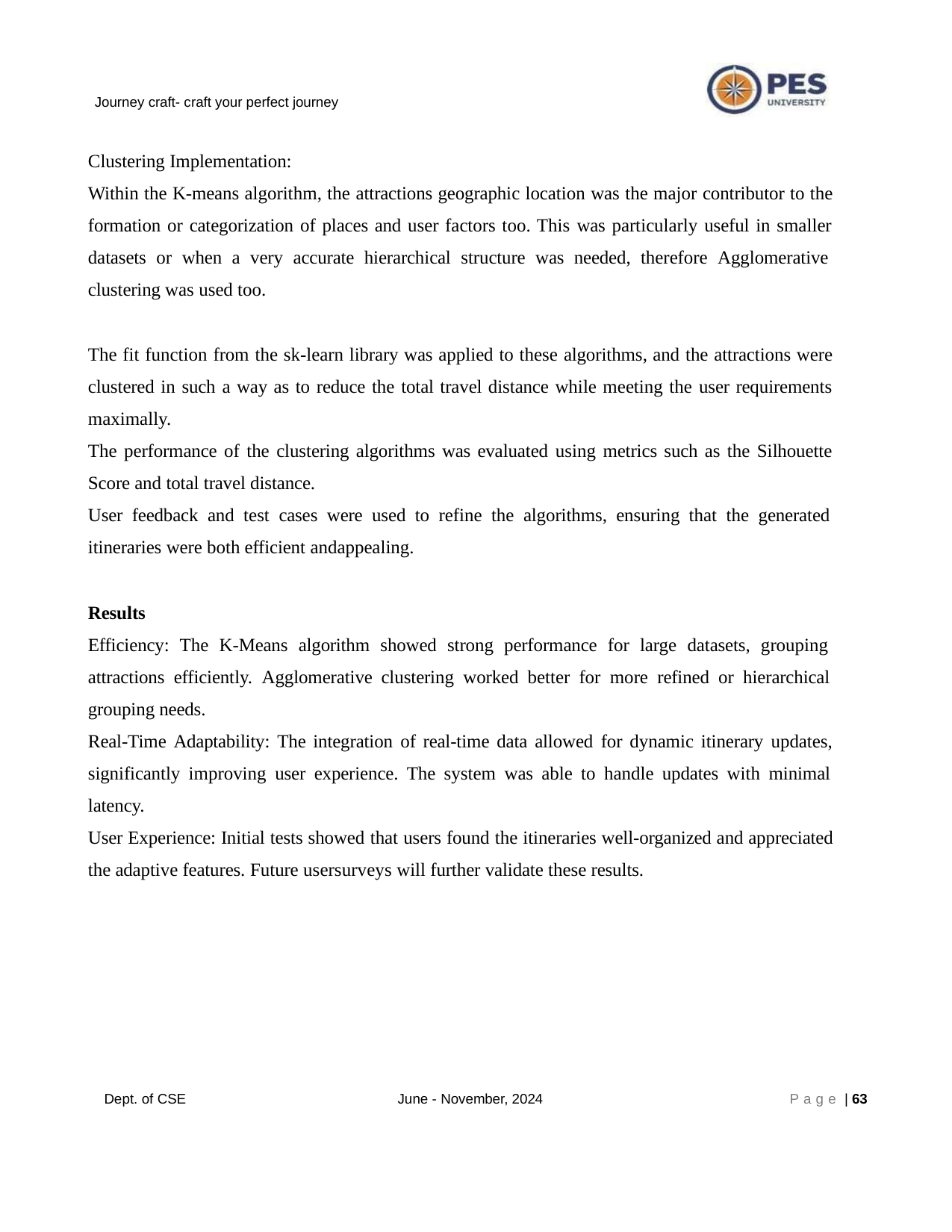

Journey craft- craft your perfect journey

Clustering Implementation:
Within the K-means algorithm, the attractions geographic location was the major contributor to the  formation or categorization of places and user factors too. This was particularly useful in smaller  datasets or when a very accurate hierarchical structure was needed, therefore Agglomerative  clustering was used too.

The fit function from the sk-learn library was applied to these algorithms, and the attractions were  clustered in such a way as to reduce the total travel distance while meeting the user requirements  maximally.
The performance of the clustering algorithms was evaluated using metrics such as the Silhouette  Score and total travel distance.
User feedback and test cases were used to refine the algorithms, ensuring that the generated  itineraries were both efficient andappealing.

Results
Efficiency: The K-Means algorithm showed strong performance for large datasets, grouping  attractions efficiently. Agglomerative clustering worked better for more refined or hierarchical  grouping needs.
Real-Time Adaptability: The integration of real-time data allowed for dynamic itinerary updates,
significantly improving user experience. The system was able to handle updates with minimal  latency.
User Experience: Initial tests showed that users found the itineraries well-organized and appreciated  the adaptive features. Future usersurveys will further validate these results.
Dept. of CSE
June - November, 2024
P a g e | 63